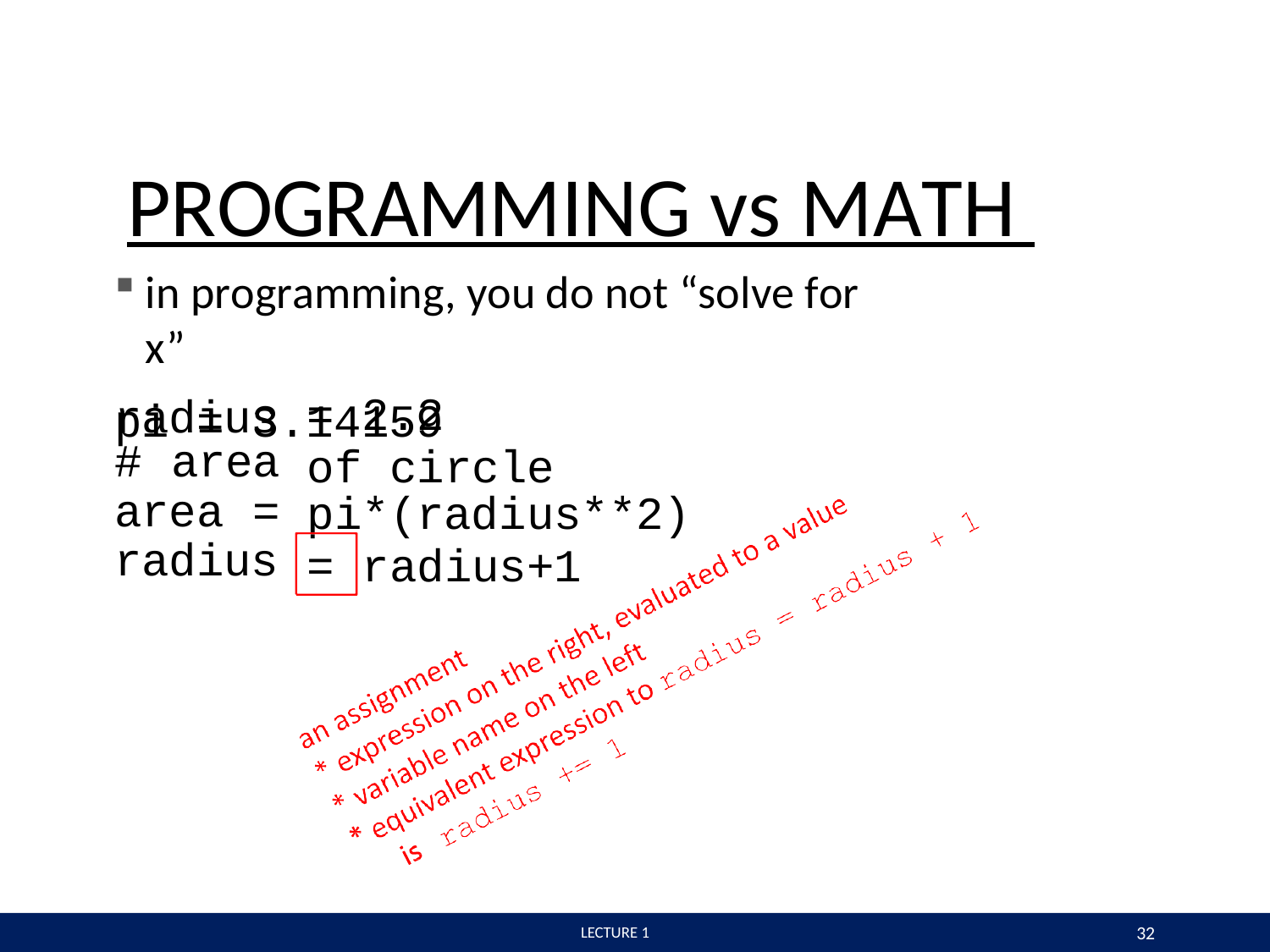

# PROGRAMMING vs MATH
in programming, you do not “solve for x”
pi = 3.14159
radius
= 2.2
of circle
# area area = radius
pi*(radius**2)
= radius+1

32
 LECTURE 1